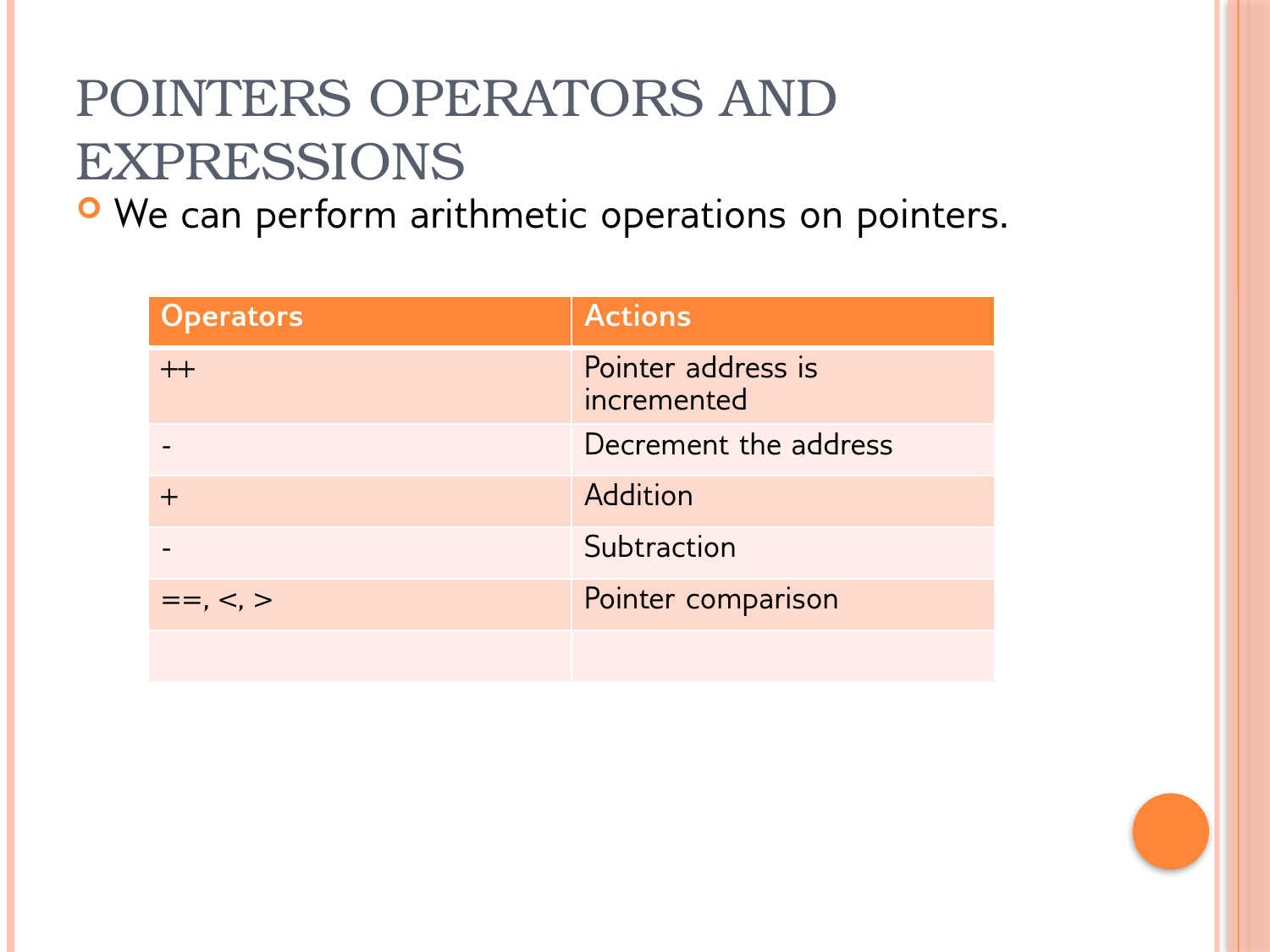

# Pointers operators and expressions
We can perform arithmetic operations on pointers.
| Operators | Actions |
| --- | --- |
| ++ | Pointer address is incremented |
| - | Decrement the address |
| + | Addition |
| - | Subtraction |
| ==, <, > | Pointer comparison |
|  |  |